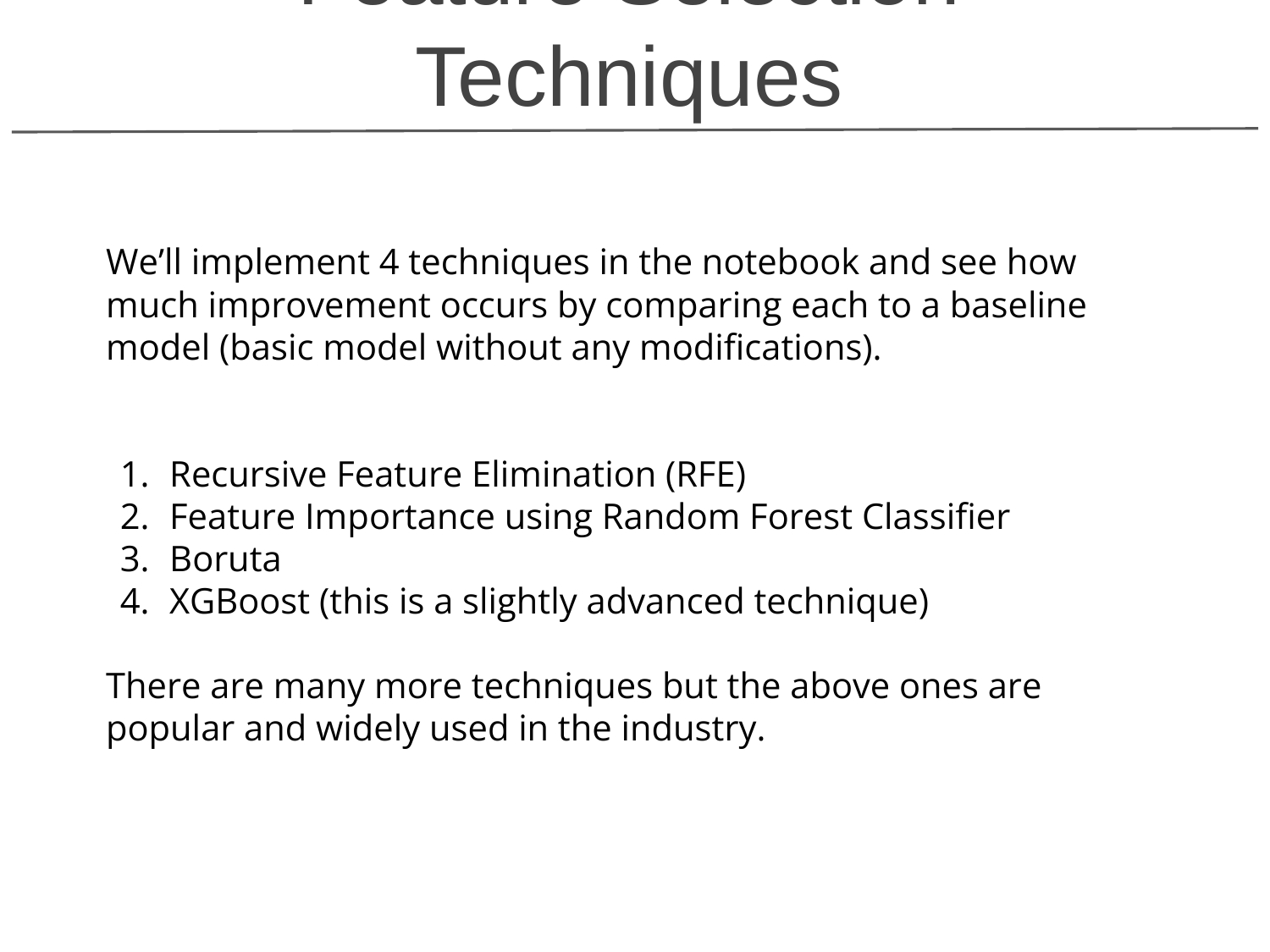

Feature Selection Techniques
We’ll implement 4 techniques in the notebook and see how much improvement occurs by comparing each to a baseline model (basic model without any modifications).

Recursive Feature Elimination (RFE)
Feature Importance using Random Forest Classifier
Boruta
XGBoost (this is a slightly advanced technique)

There are many more techniques but the above ones are popular and widely used in the industry.